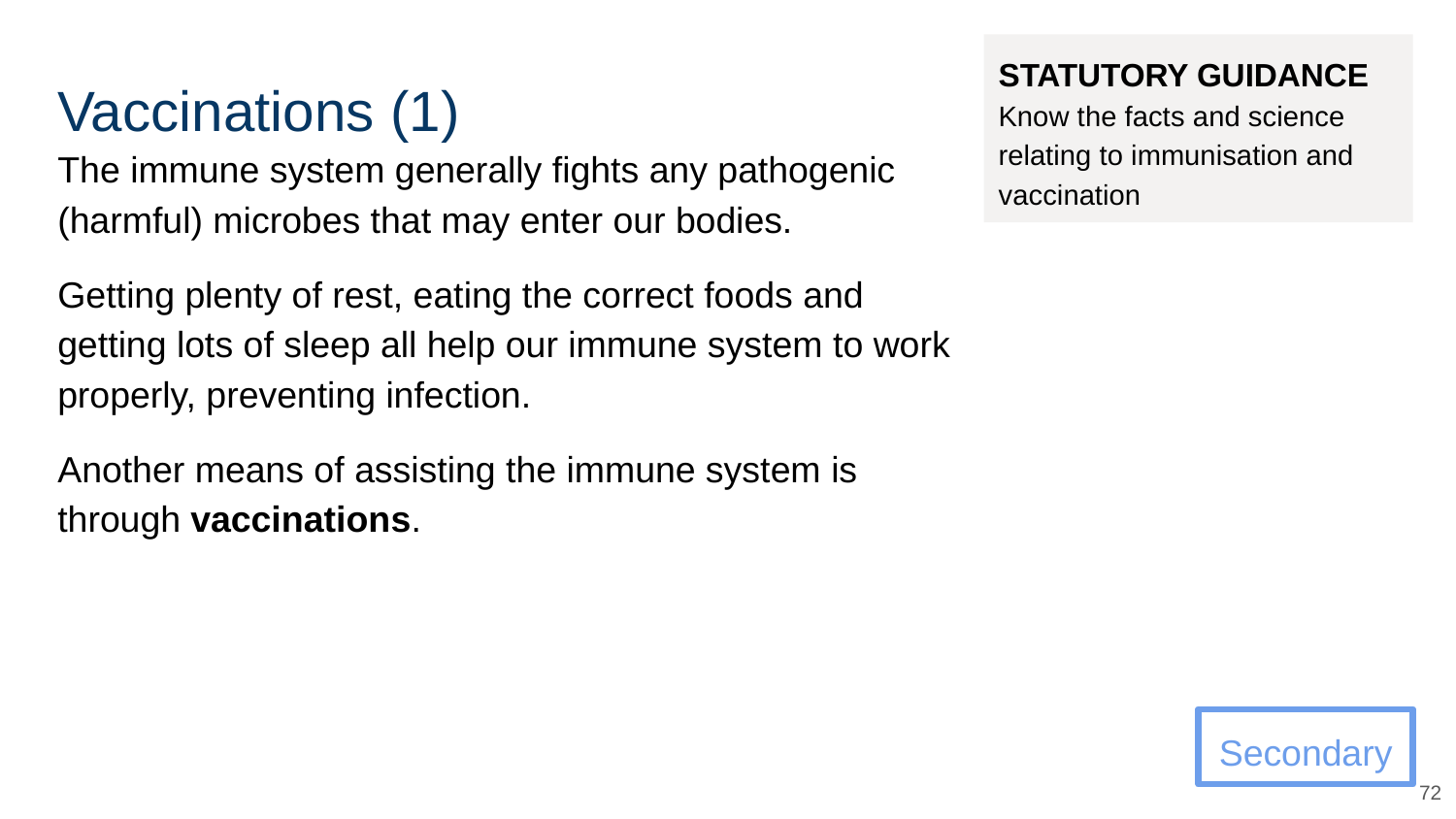

# Vaccinations (1)

STATUTORY GUIDANCE
Know the facts and science relating to immunisation and vaccination

The immune system generally fights any pathogenic (harmful) microbes that may enter our bodies.
Getting plenty of rest, eating the correct foods and getting lots of sleep all help our immune system to work properly, preventing infection.
Another means of assisting the immune system is through vaccinations.
Secondary
72